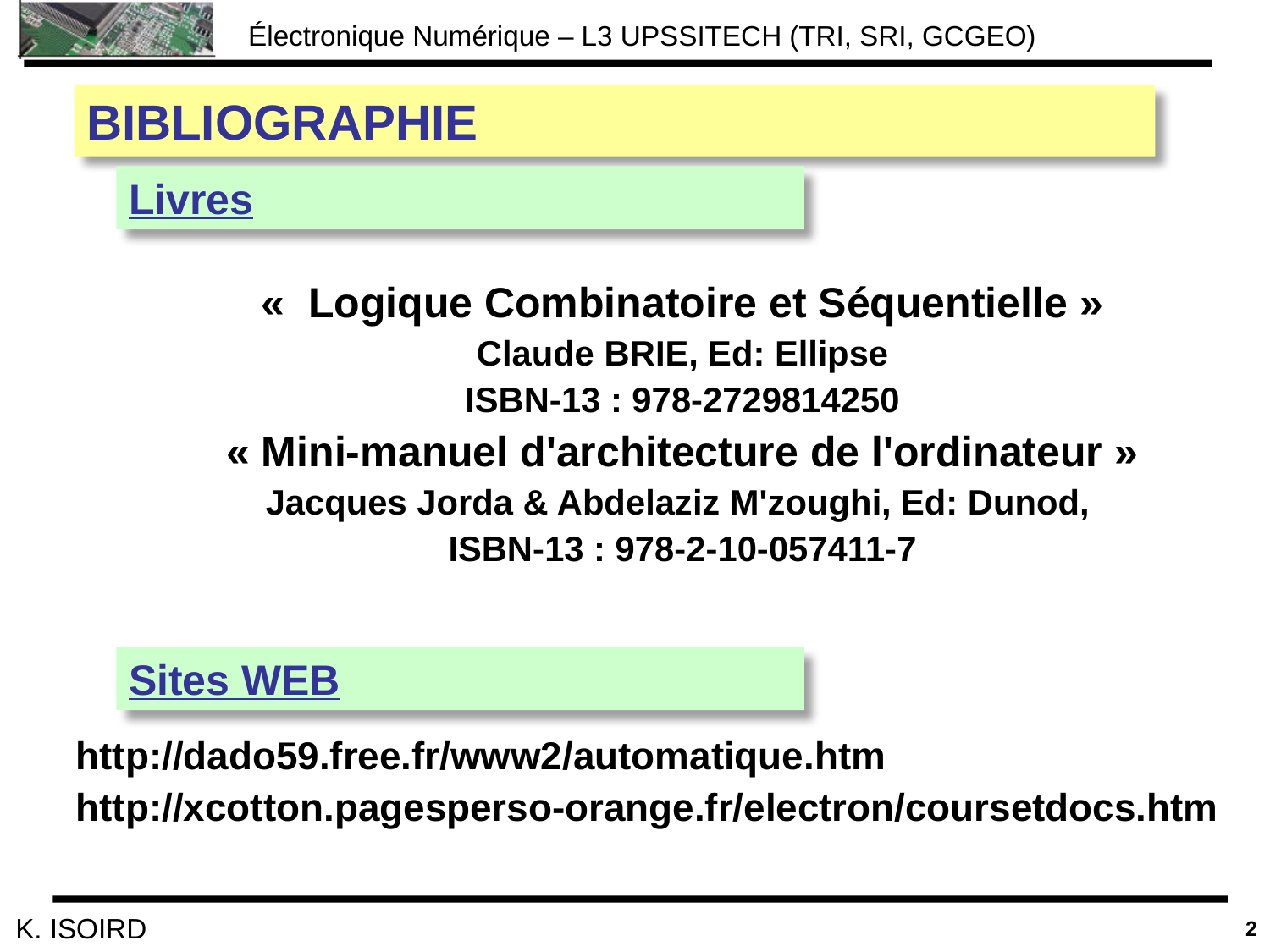

BIBLIOGRAPHIE
Livres
«  Logique Combinatoire et Séquentielle »
Claude BRIE, Ed: Ellipse
ISBN-13 : 978-2729814250
« Mini-manuel d'architecture de l'ordinateur »
Jacques Jorda & Abdelaziz M'zoughi, Ed: Dunod,
ISBN-13 : 978-2-10-057411-7
Sites WEB
http://dado59.free.fr/www2/automatique.htm
http://xcotton.pagesperso-orange.fr/electron/coursetdocs.htm
2